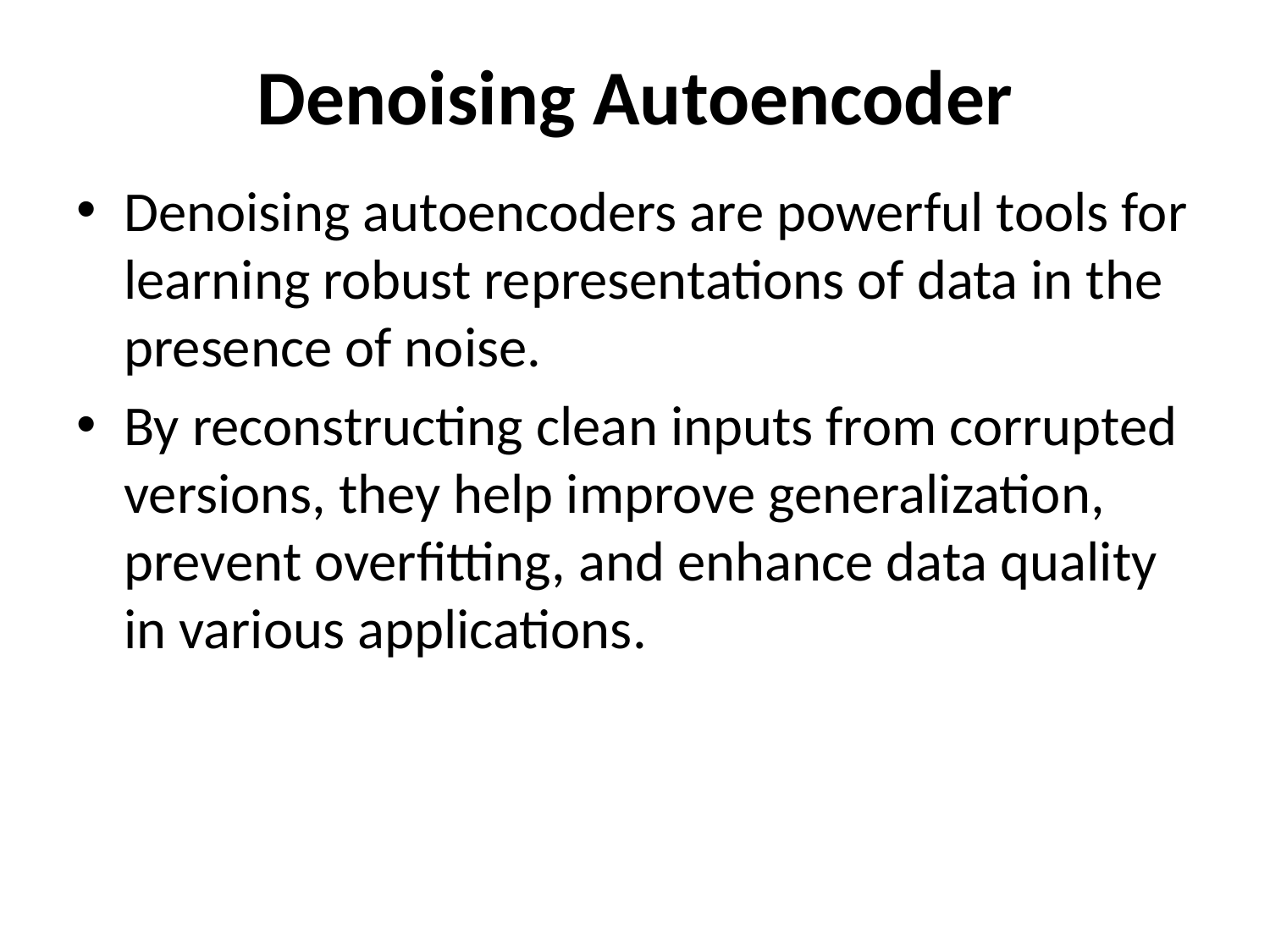

# Denoising Autoencoder
Denoising autoencoders are powerful tools for learning robust representations of data in the presence of noise.
By reconstructing clean inputs from corrupted versions, they help improve generalization, prevent overfitting, and enhance data quality in various applications.